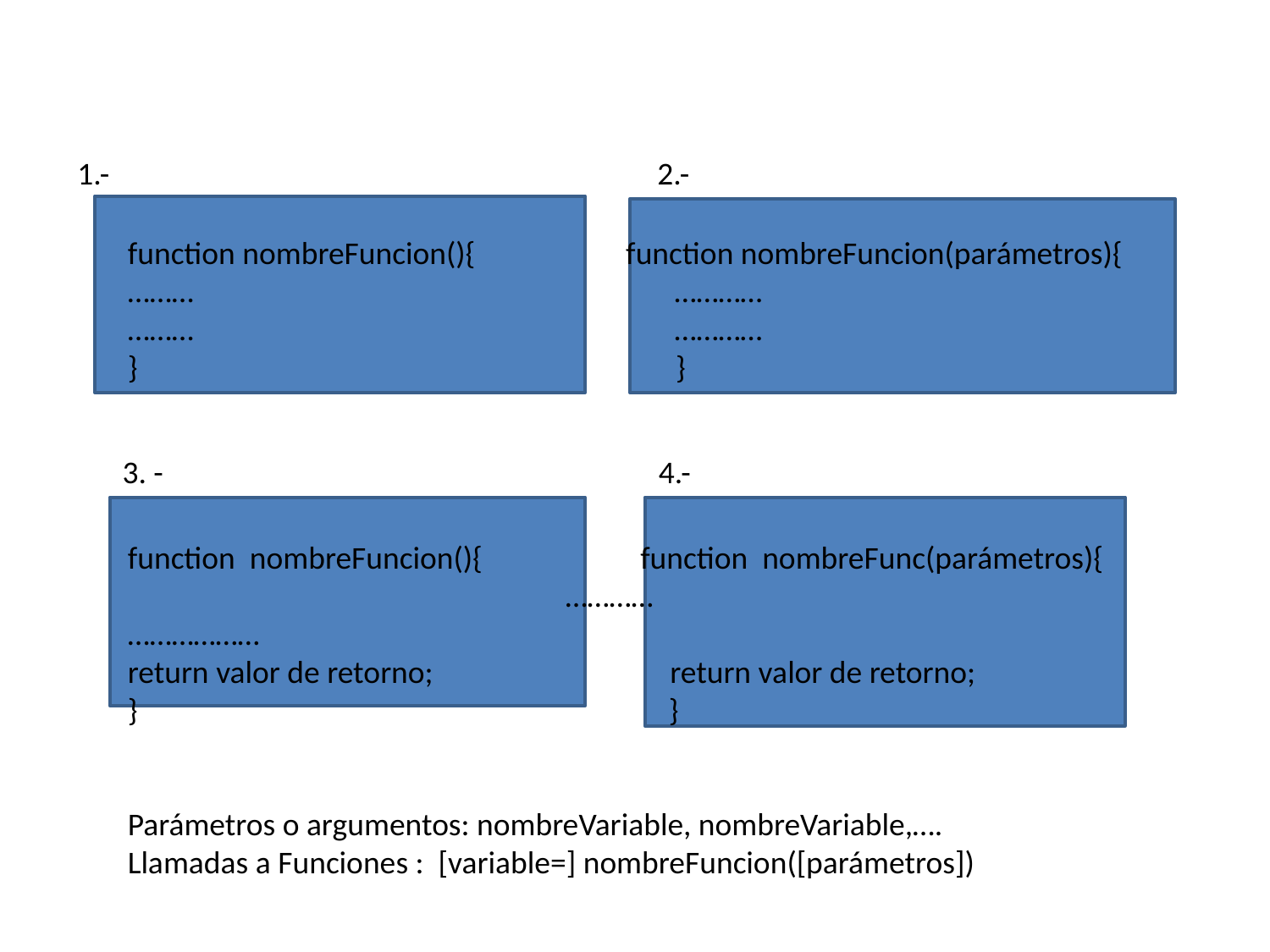

1.-
2.-

function nombreFuncion(){                     function nombreFuncion(parámetros){
………                                                                   …………
………                                                                   …………
}                                                                           }

function  nombreFuncion(){                      function  nombreFunc(parámetros){                                                                 …………                                                               ………………
return valor de retorno;                                 return valor de retorno;
}                                                                          }

Parámetros o argumentos: nombreVariable, nombreVariable,….
Llamadas a Funciones :  [variable=] nombreFuncion([parámetros])

3. -                                                                     4.-